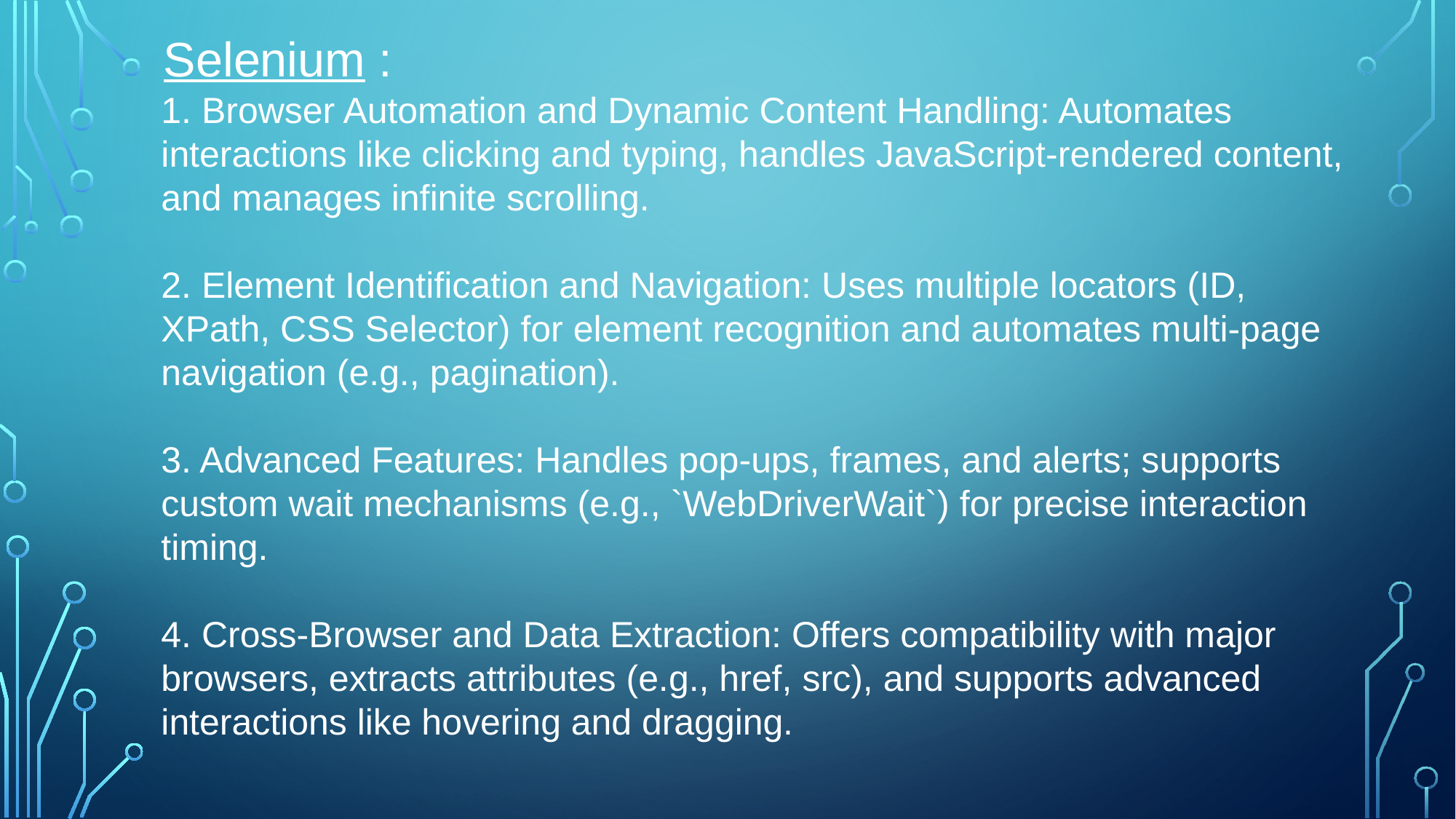

Selenium :
1. Browser Automation and Dynamic Content Handling: Automates interactions like clicking and typing, handles JavaScript-rendered content, and manages infinite scrolling.

2. Element Identification and Navigation: Uses multiple locators (ID, XPath, CSS Selector) for element recognition and automates multi-page navigation (e.g., pagination).

3. Advanced Features: Handles pop-ups, frames, and alerts; supports custom wait mechanisms (e.g., `WebDriverWait`) for precise interaction timing.

4. Cross-Browser and Data Extraction: Offers compatibility with major browsers, extracts attributes (e.g., href, src), and supports advanced interactions like hovering and dragging.